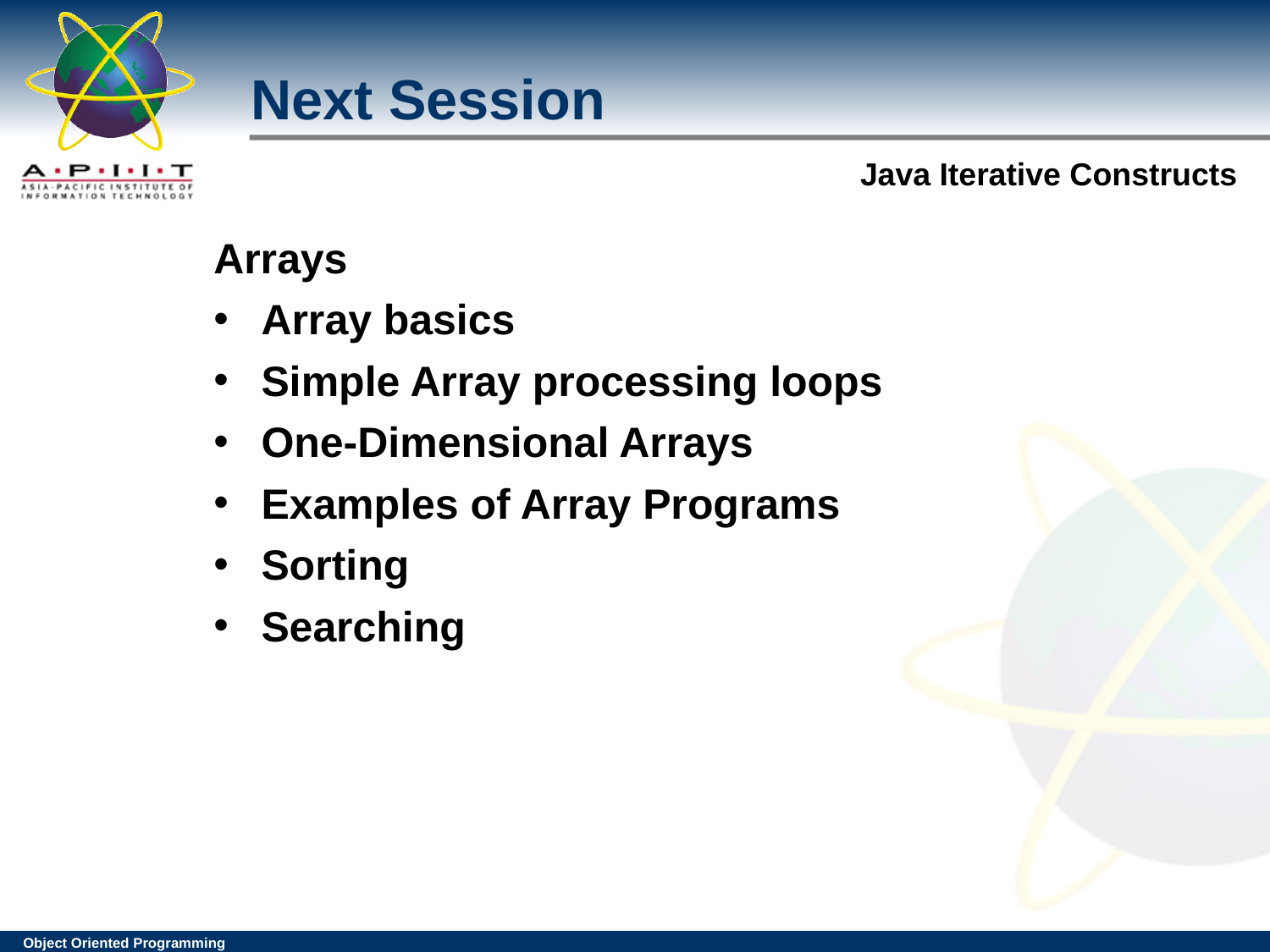

Next Session
Arrays
Array basics
Simple Array processing loops
One-Dimensional Arrays
Examples of Array Programs
Sorting
Searching